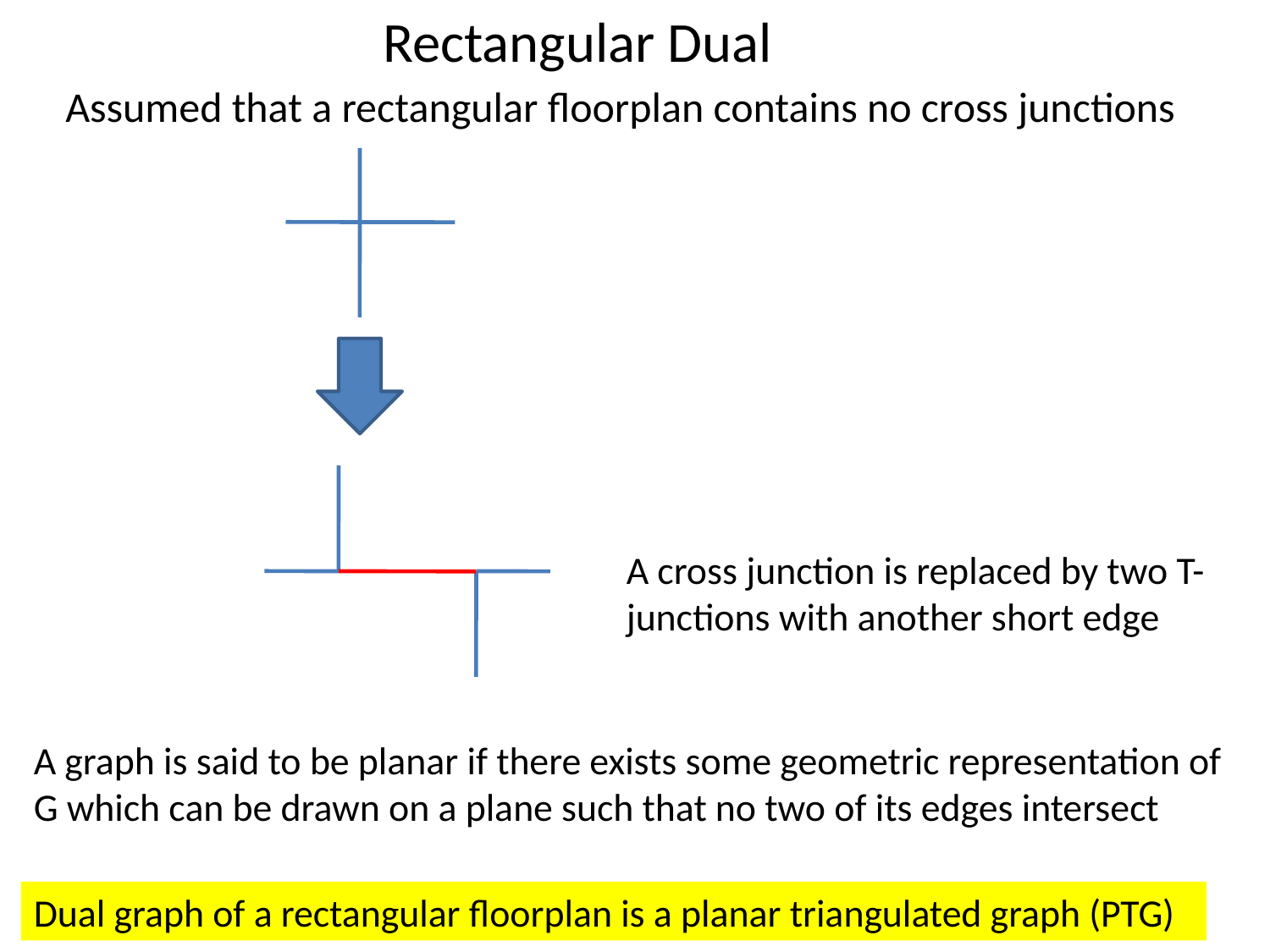

Rectangular Dual
Assumed that a rectangular floorplan contains no cross junctions

A cross junction is replaced by two T-junctions with another short edge
A graph is said to be planar if there exists some geometric representation of G which can be drawn on a plane such that no two of its edges intersect
Dual graph of a rectangular floorplan is a planar triangulated graph (PTG)